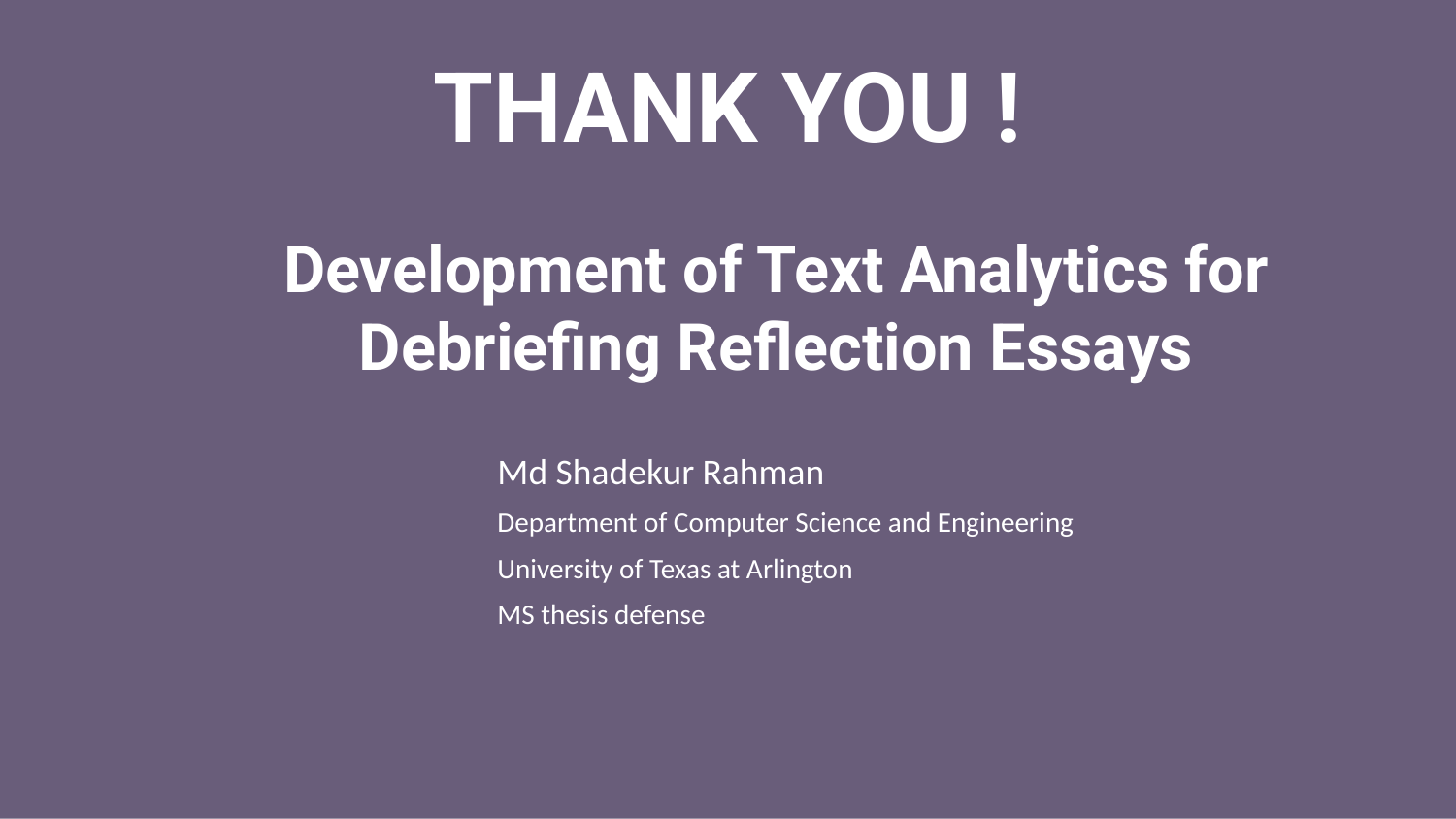

THANK YOU !
Development of Text Analytics for Debriefing Reflection Essays
Md Shadekur Rahman
Department of Computer Science and Engineering
University of Texas at Arlington
MS thesis defense